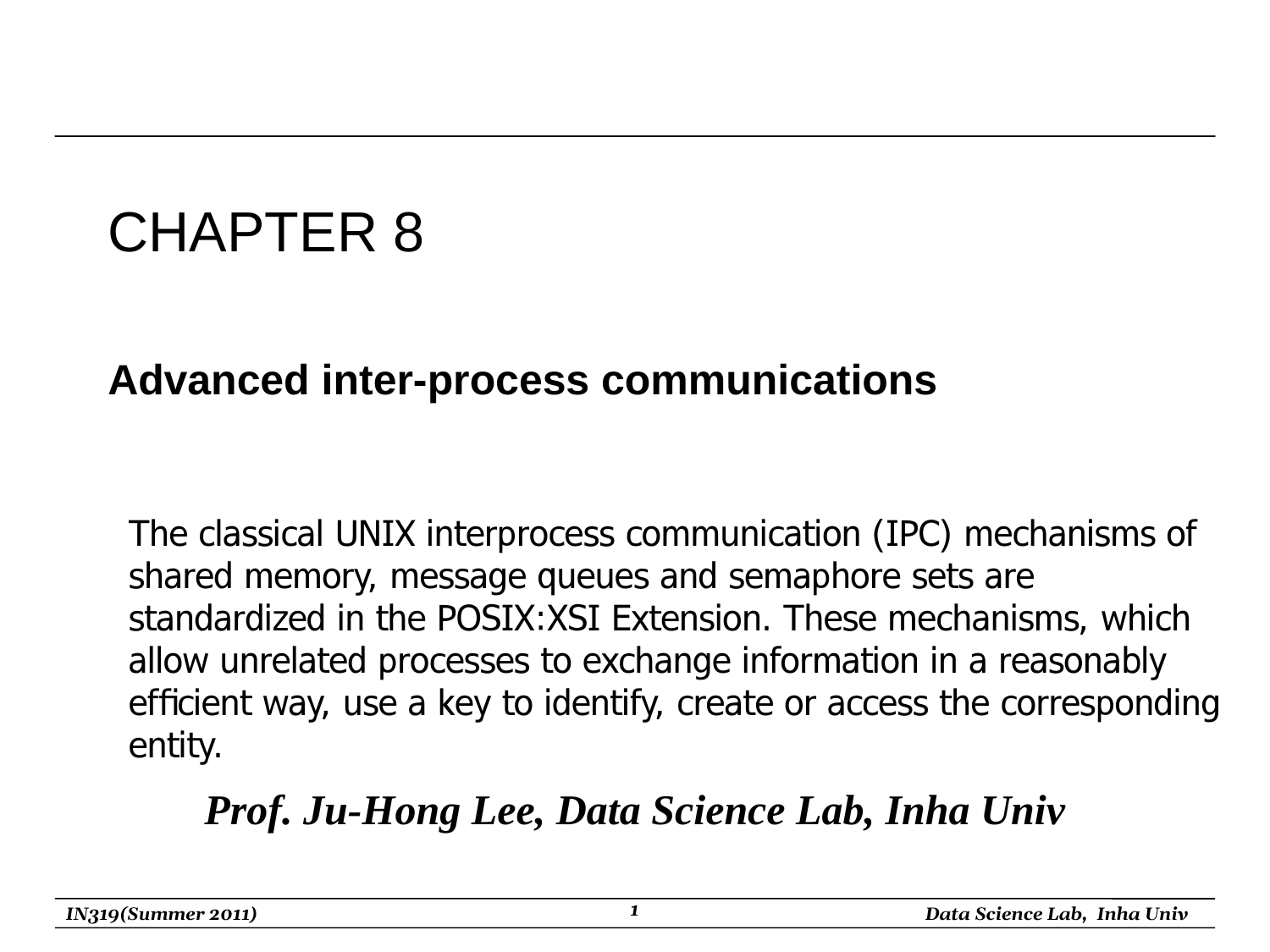

# CHAPTER 8
Advanced inter-process communications

The classical UNIX interprocess communication (IPC) mechanisms of shared memory, message queues and semaphore sets are standardized in the POSIX:XSI Extension. These mechanisms, which allow unrelated processes to exchange information in a reasonably efficient way, use a key to identify, create or access the corresponding entity.

Prof. Ju-Hong Lee, Data Science Lab, Inha Univ
1